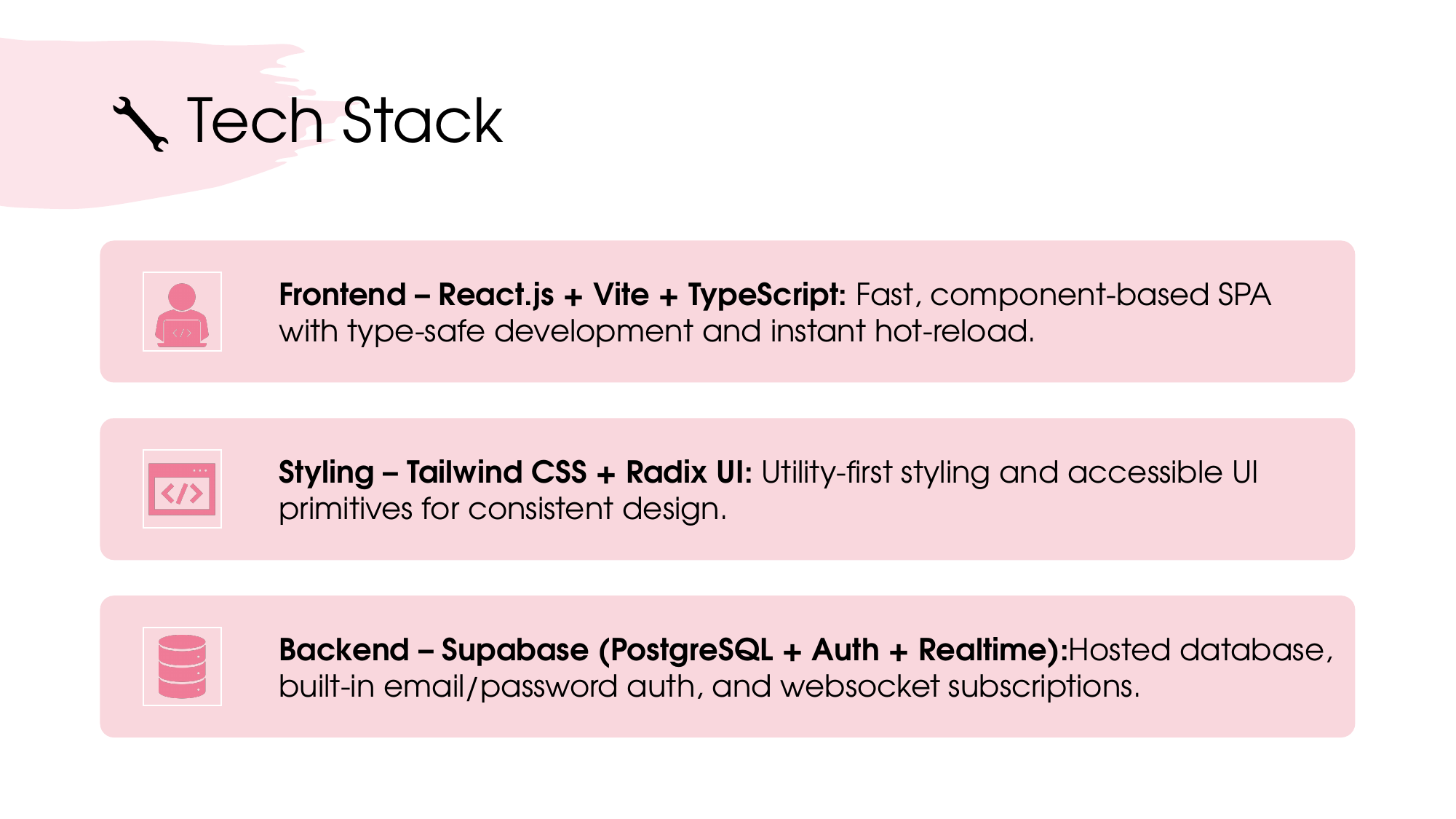

# 🔧 Tech Stack
Frontend – React.js + Vite + TypeScript: Fast, component-based SPA with type-safe development and instant hot-reload.
Styling – Tailwind CSS + Radix UI: Utility-first styling and accessible UI primitives for consistent design.
Backend – Supabase (PostgreSQL + Auth + Realtime):Hosted database, built-in email/password auth, and websocket subscriptions.